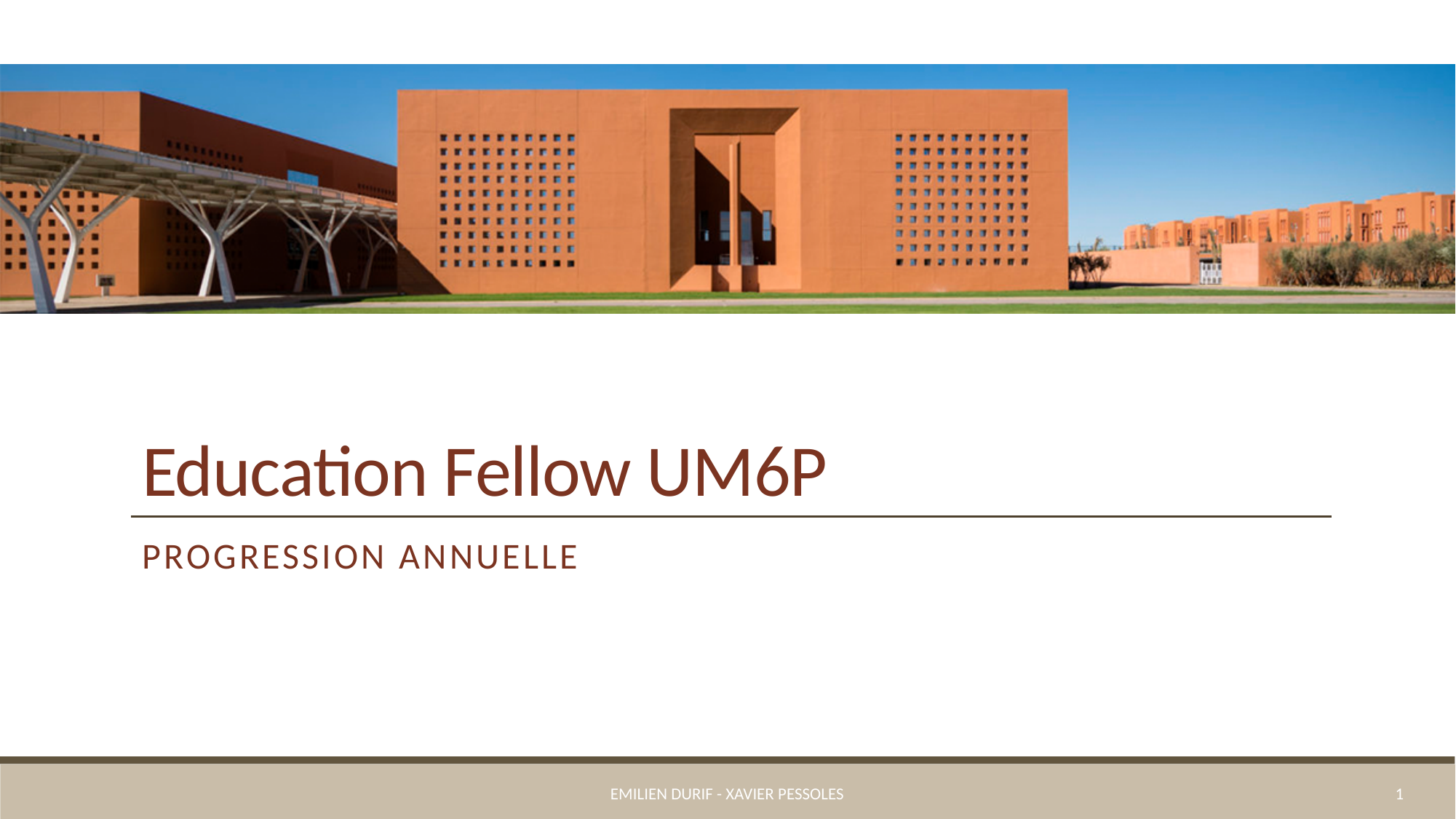

# Education Fellow UM6P
Progression annuelle
Emilien Durif - Xavier Pessoles
1